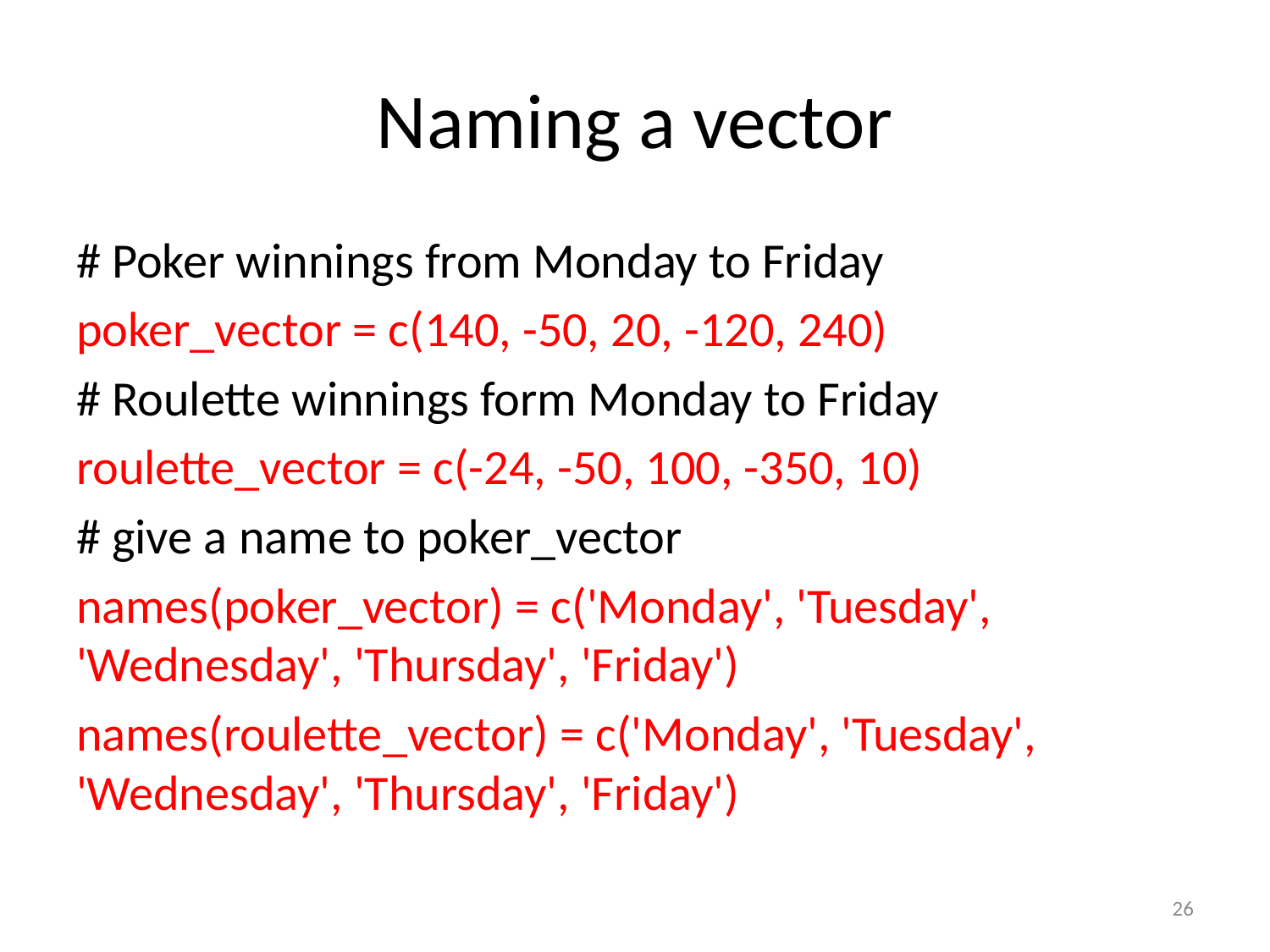

# Naming a vector
# Poker winnings from Monday to Friday
poker_vector = c(140, -50, 20, -120, 240)
# Roulette winnings form Monday to Friday
roulette_vector = c(-24, -50, 100, -350, 10)
# give a name to poker_vector
names(poker_vector) = c('Monday', 'Tuesday', 'Wednesday', 'Thursday', 'Friday')
names(roulette_vector) = c('Monday', 'Tuesday', 'Wednesday', 'Thursday', 'Friday')
26